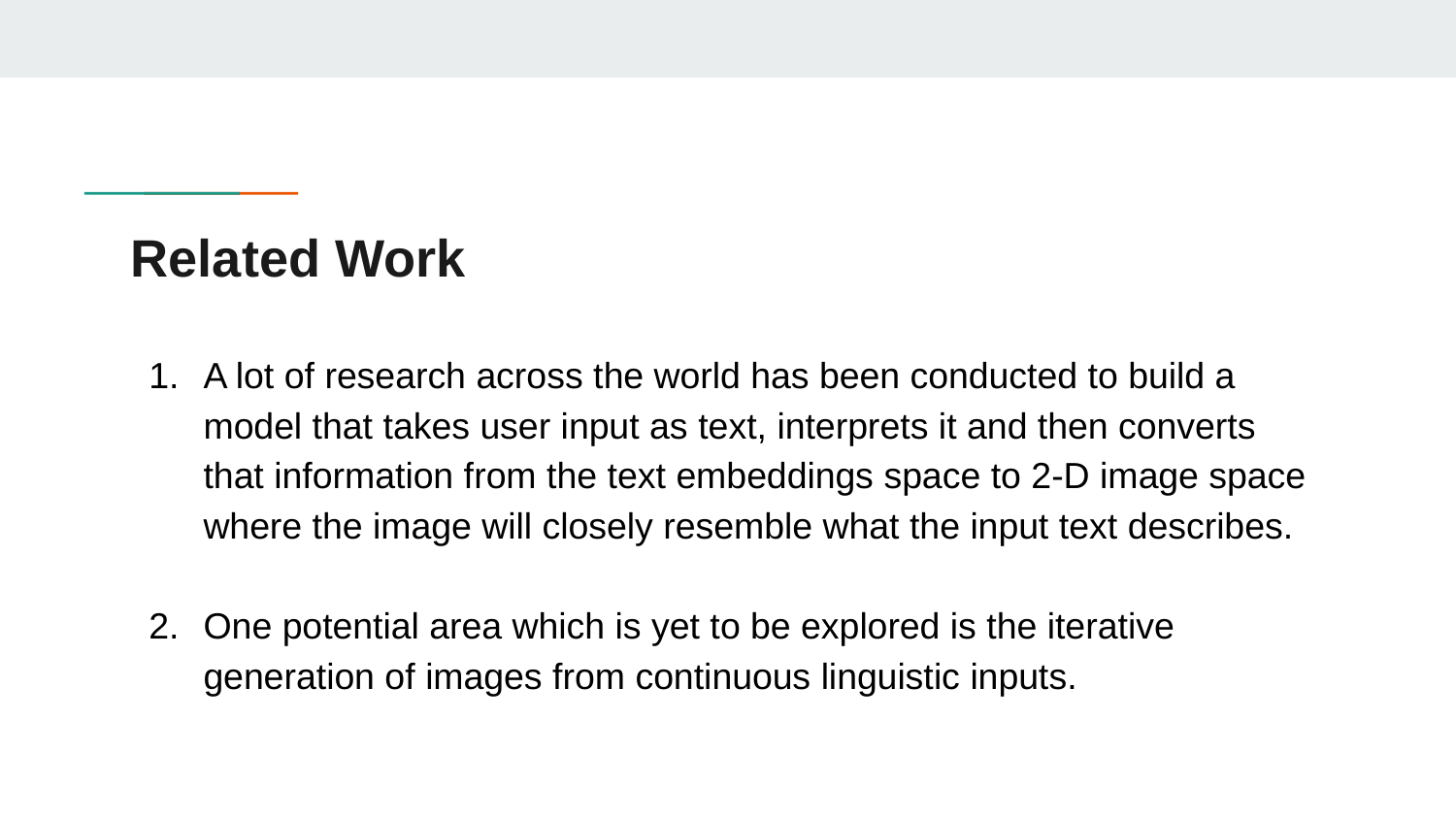

# Related Work
A lot of research across the world has been conducted to build a model that takes user input as text, interprets it and then converts that information from the text embeddings space to 2-D image space where the image will closely resemble what the input text describes.

One potential area which is yet to be explored is the iterative generation of images from continuous linguistic inputs.